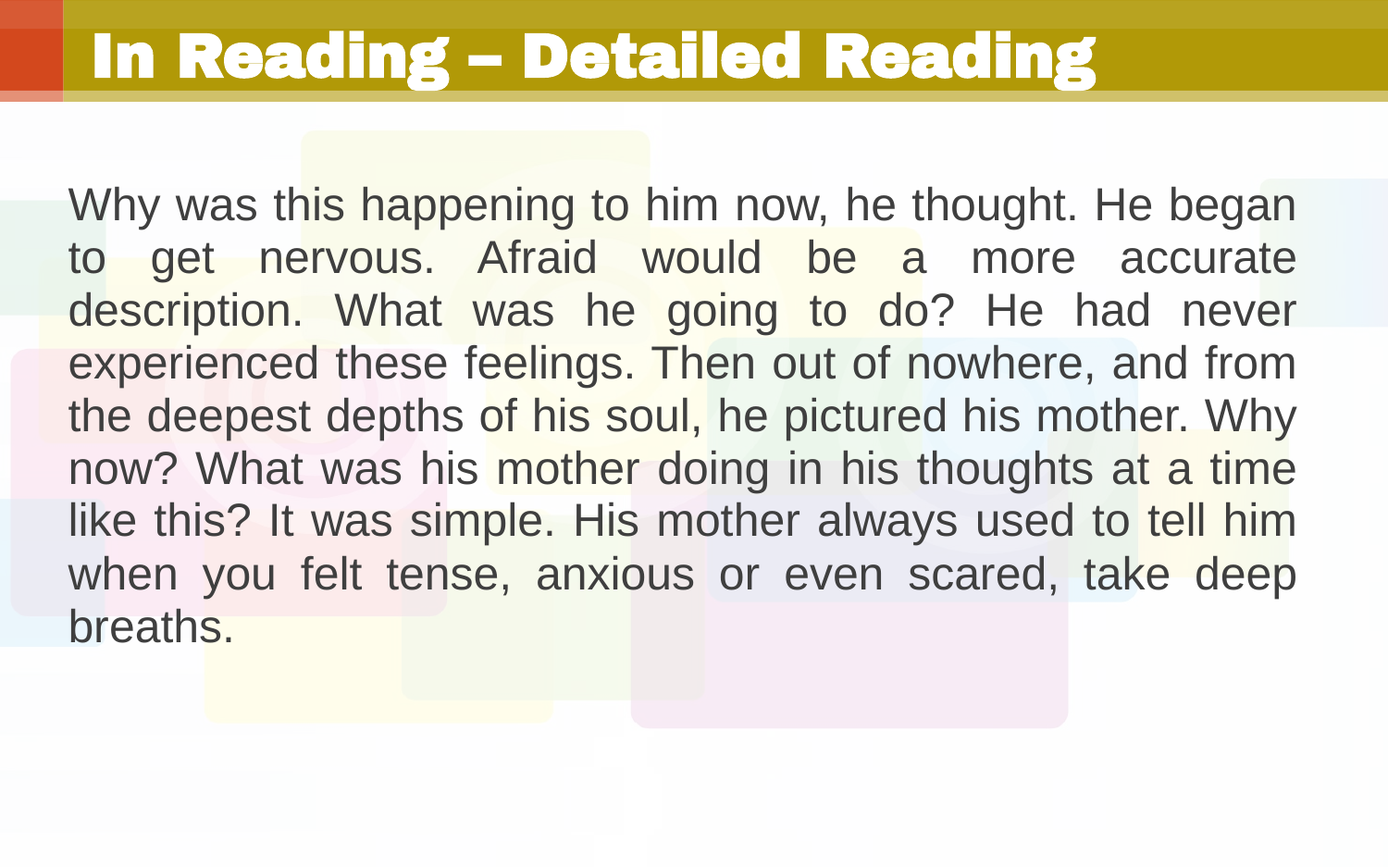

In Reading – Detailed Reading
Why was this happening to him now, he thought. He began to get nervous. Afraid would be a more accurate description. What was he going to do? He had never experienced these feelings. Then out of nowhere, and from the deepest depths of his soul, he pictured his mother. Why now? What was his mother doing in his thoughts at a time like this? It was simple. His mother always used to tell him when you felt tense, anxious or even scared, take deep breaths.